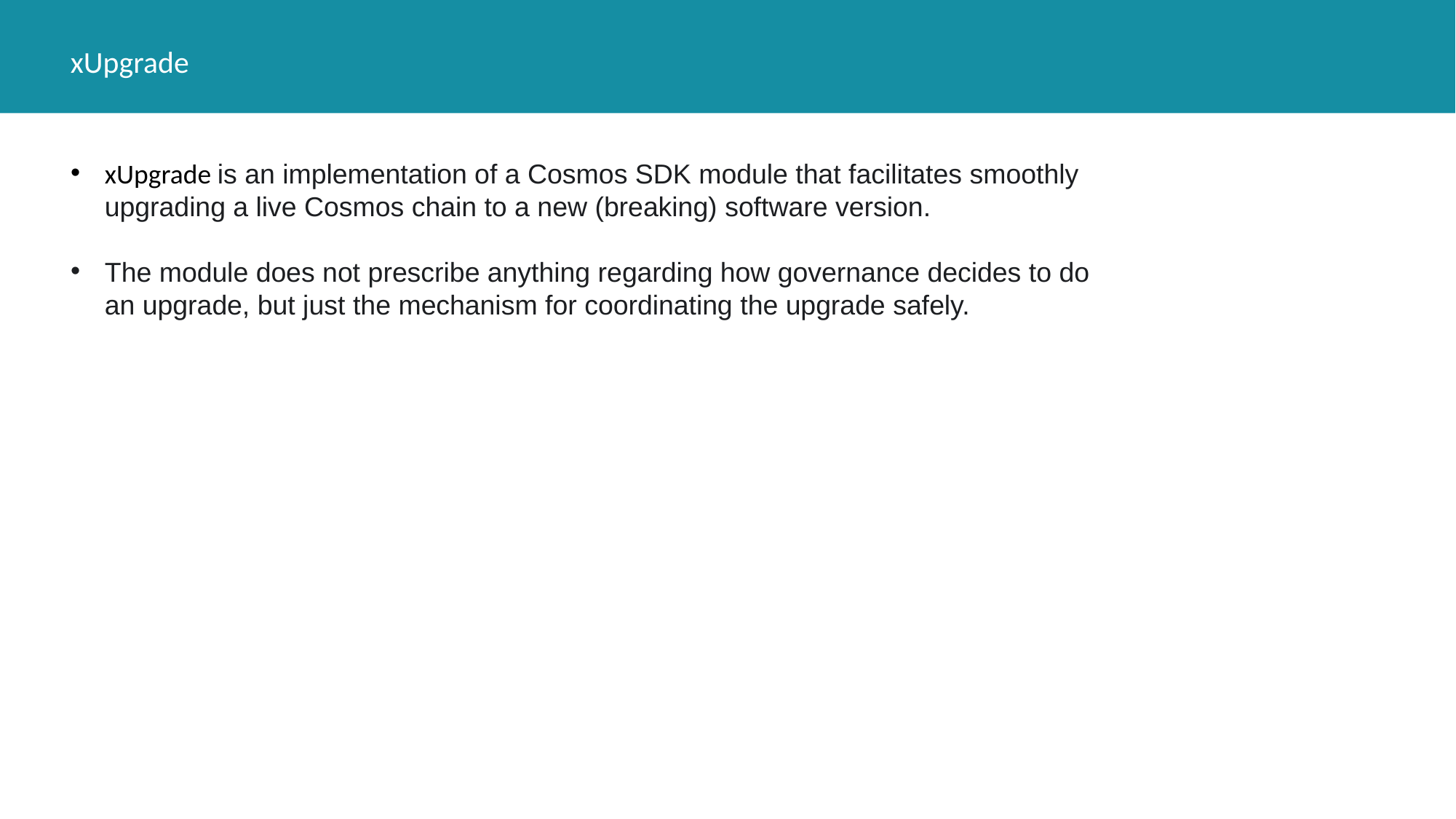

xUpgrade
xUpgrade is an implementation of a Cosmos SDK module that facilitates smoothly upgrading a live Cosmos chain to a new (breaking) software version.

The module does not prescribe anything regarding how governance decides to do an upgrade, but just the mechanism for coordinating the upgrade safely.